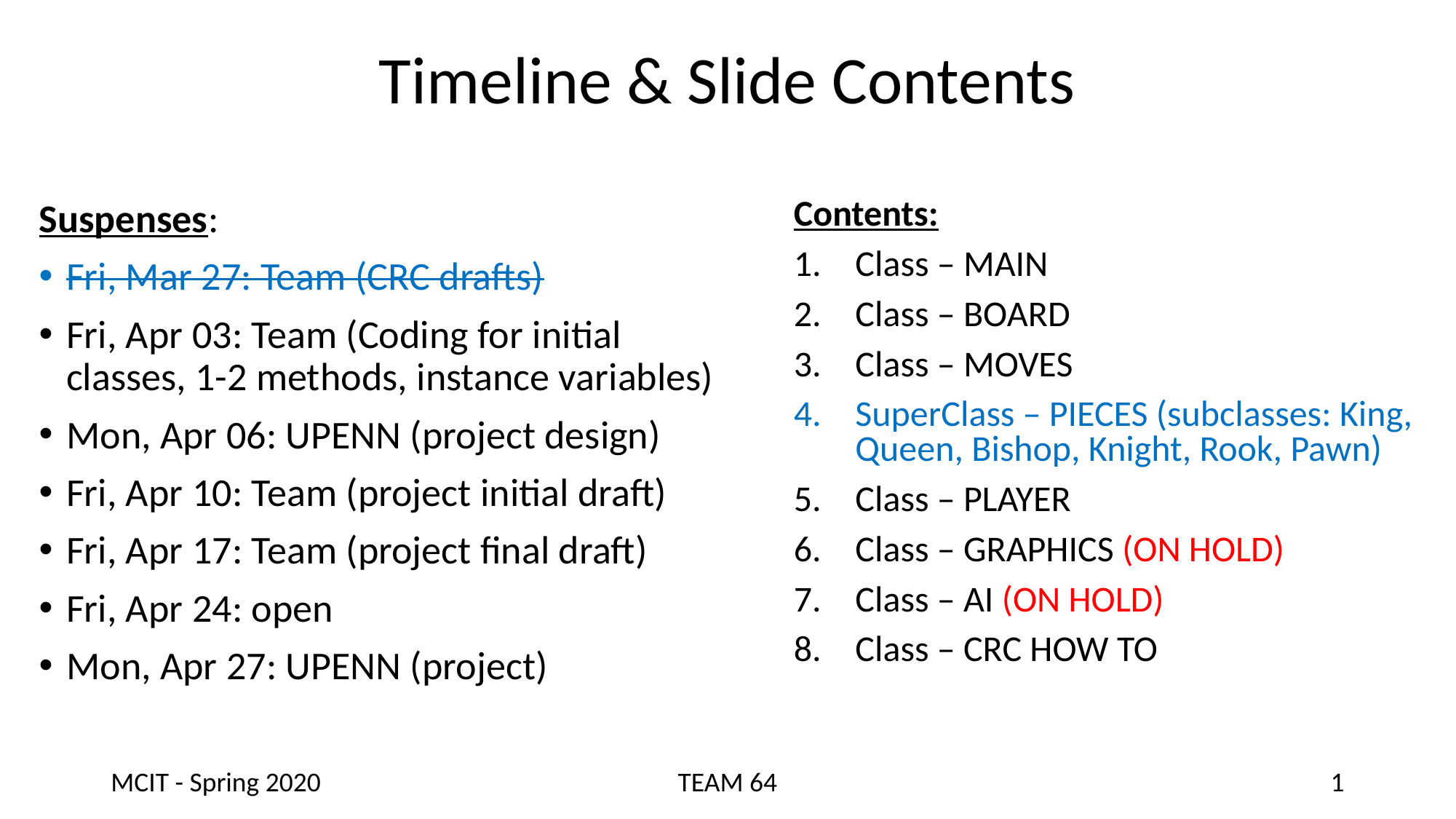

Timeline & Slide Contents
Contents:
Class – MAIN
Class – BOARD
Class – MOVES
SuperClass – PIECES (subclasses: King, Queen, Bishop, Knight, Rook, Pawn)
Class – PLAYER
Class – GRAPHICS (ON HOLD)
Class – AI (ON HOLD)
Class – CRC HOW TO

Suspenses:
Fri, Mar 27: Team (CRC drafts)
Fri, Apr 03: Team (Coding for initial classes, 1-2 methods, instance variables)
Mon, Apr 06: UPENN (project design)
Fri, Apr 10: Team (project initial draft)
Fri, Apr 17: Team (project final draft)
Fri, Apr 24: open
Mon, Apr 27: UPENN (project)

MCIT - Spring 2020
TEAM 64
1